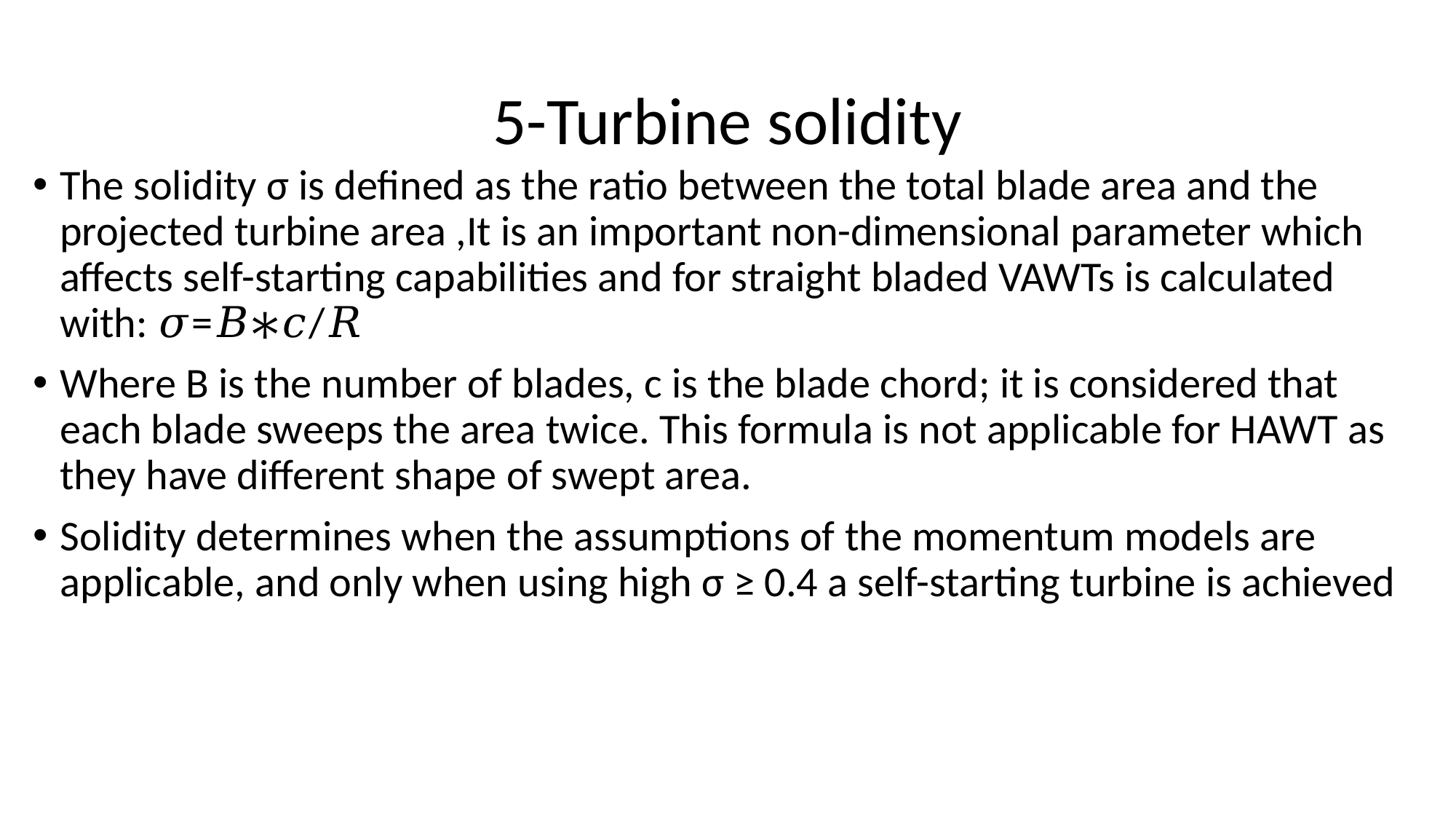

# 5-Turbine solidity
The solidity σ is defined as the ratio between the total blade area and the projected turbine area ,It is an important non-dimensional parameter which affects self-starting capabilities and for straight bladed VAWTs is calculated with: 𝜎=𝐵∗𝑐/𝑅
Where B is the number of blades, c is the blade chord; it is considered that each blade sweeps the area twice. This formula is not applicable for HAWT as they have different shape of swept area.
Solidity determines when the assumptions of the momentum models are applicable, and only when using high σ ≥ 0.4 a self-starting turbine is achieved